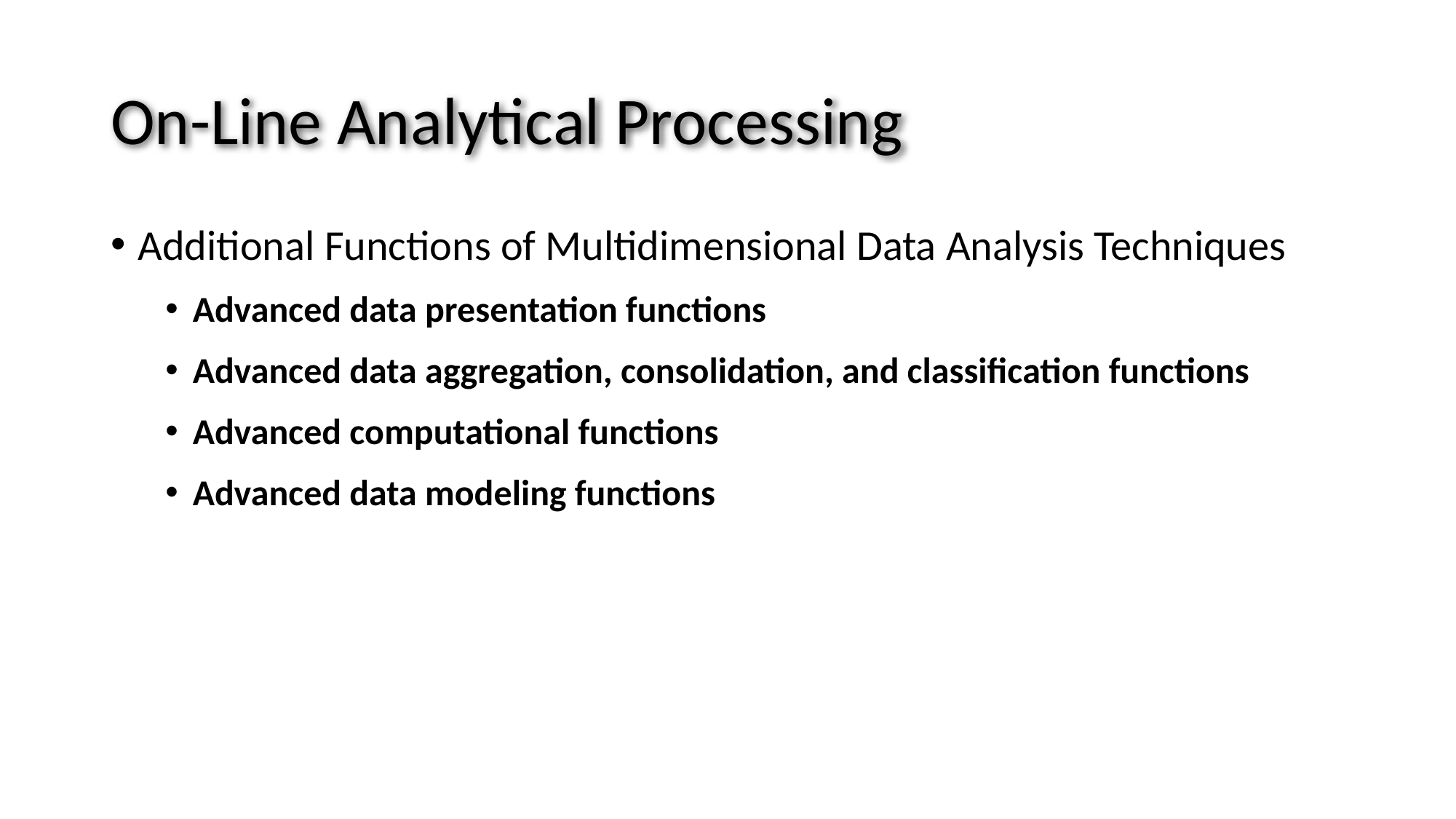

# On-Line Analytical Processing
Additional Functions of Multidimensional Data Analysis Techniques
Advanced data presentation functions
Advanced data aggregation, consolidation, and classification functions
Advanced computational functions
Advanced data modeling functions